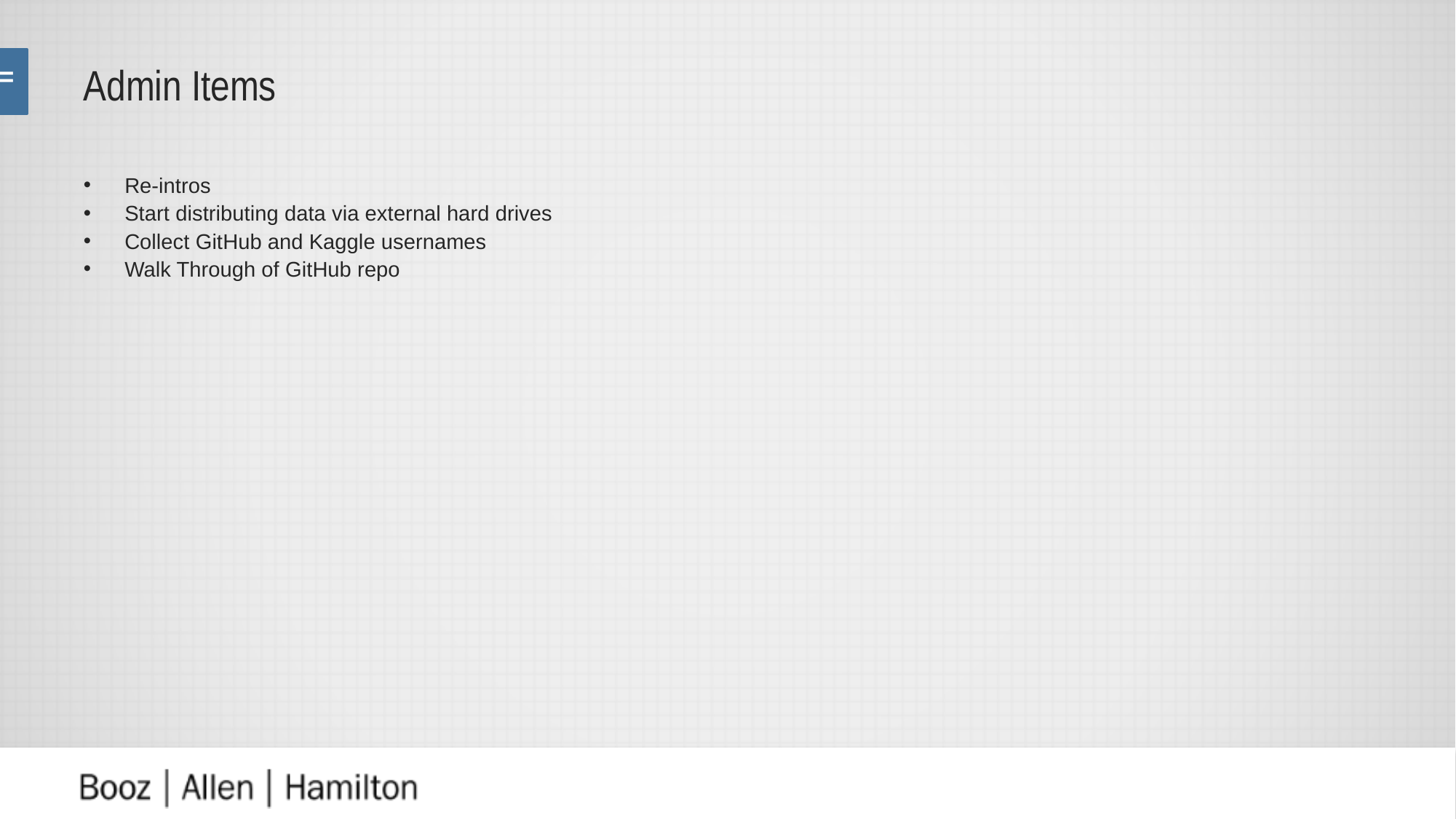

# Admin Items
Re-intros
Start distributing data via external hard drives
Collect GitHub and Kaggle usernames
Walk Through of GitHub repo